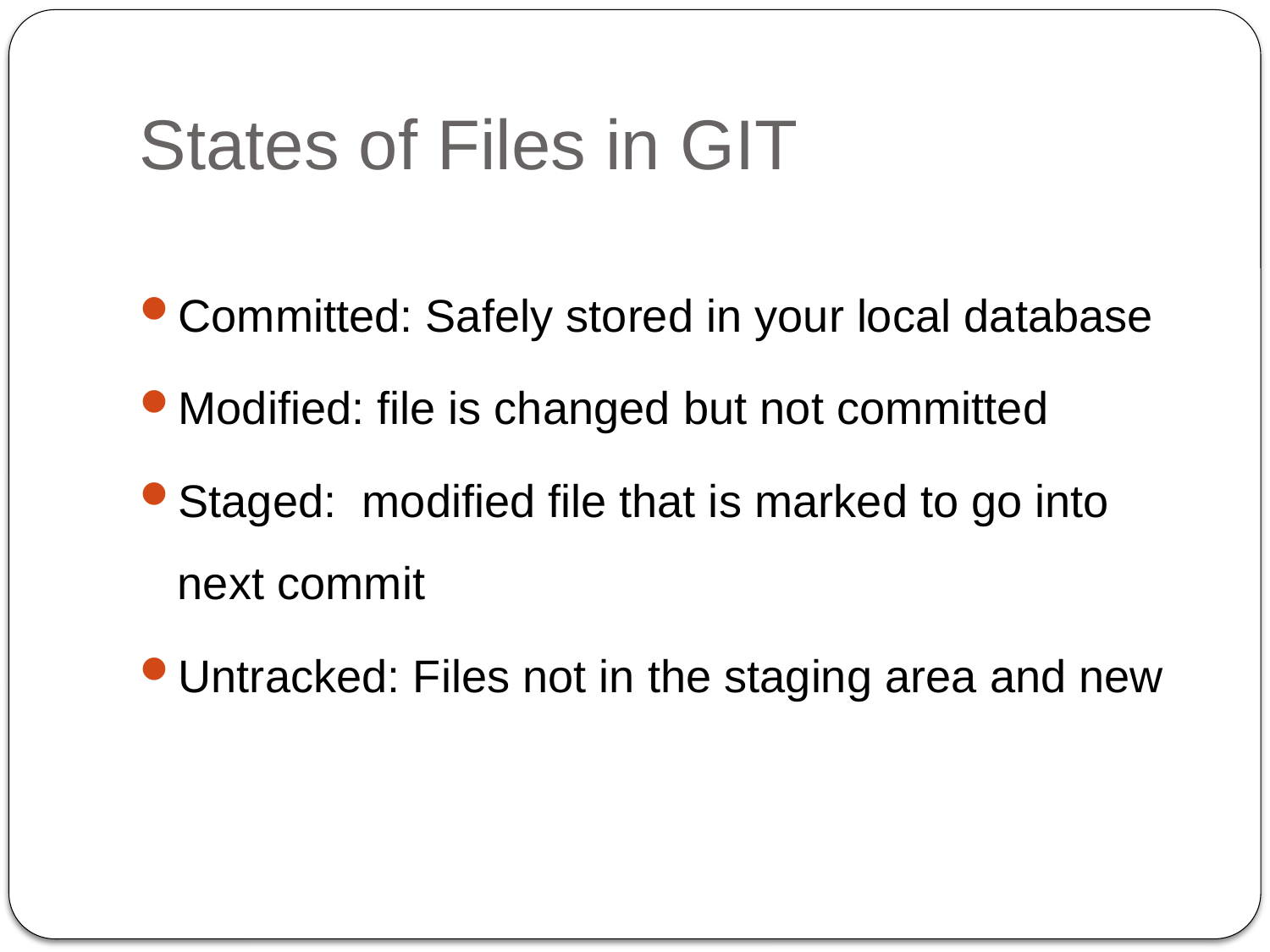

# States of Files in GIT
Committed: Safely stored in your local database
Modified: file is changed but not committed
Staged:  modified file that is marked to go into next commit
Untracked: Files not in the staging area and new